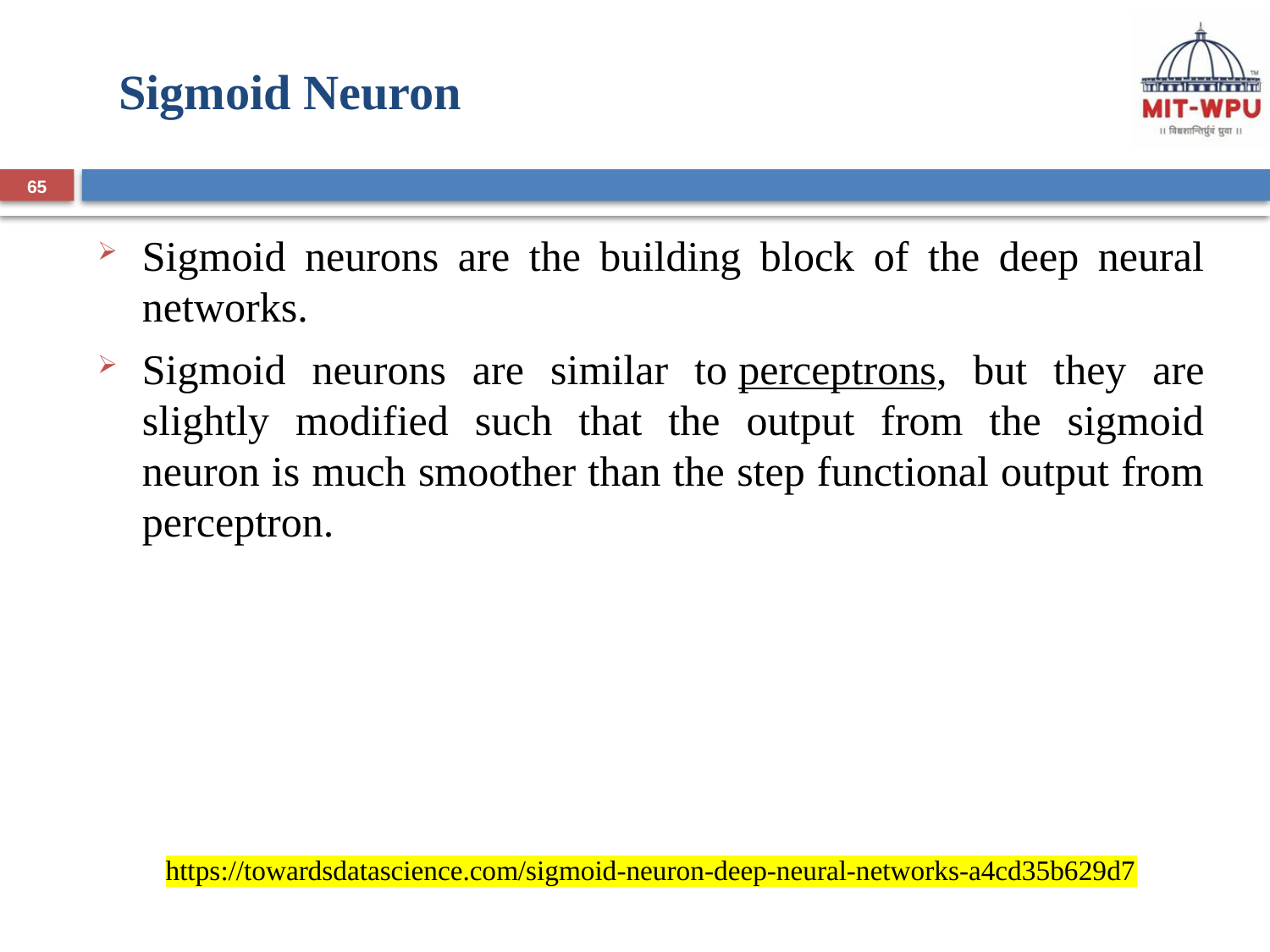

# Sigmoid Neuron
65
Sigmoid neurons are the building block of the deep neural networks.
Sigmoid neurons are similar to perceptrons, but they are slightly modified such that the output from the sigmoid neuron is much smoother than the step functional output from perceptron.

https://towardsdatascience.com/sigmoid-neuron-deep-neural-networks-a4cd35b629d7